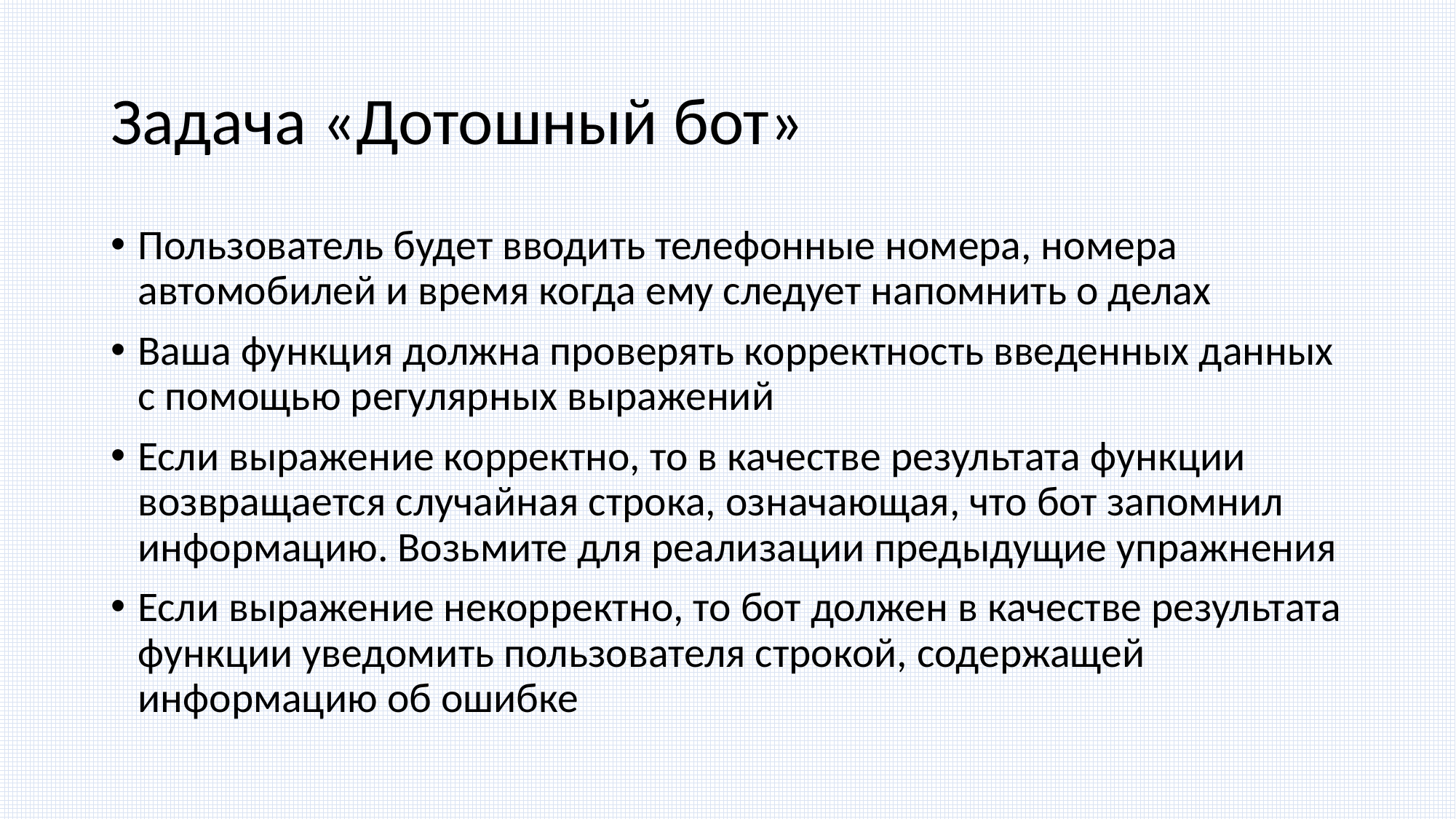

# Задача «Дотошный бот»
Пользователь будет вводить телефонные номера, номера автомобилей и время когда ему следует напомнить о делах
Ваша функция должна проверять корректность введенных данных с помощью регулярных выражений
Если выражение корректно, то в качестве результата функции возвращается случайная строка, означающая, что бот запомнил информацию. Возьмите для реализации предыдущие упражнения
Если выражение некорректно, то бот должен в качестве результата функции уведомить пользователя строкой, содержащей информацию об ошибке